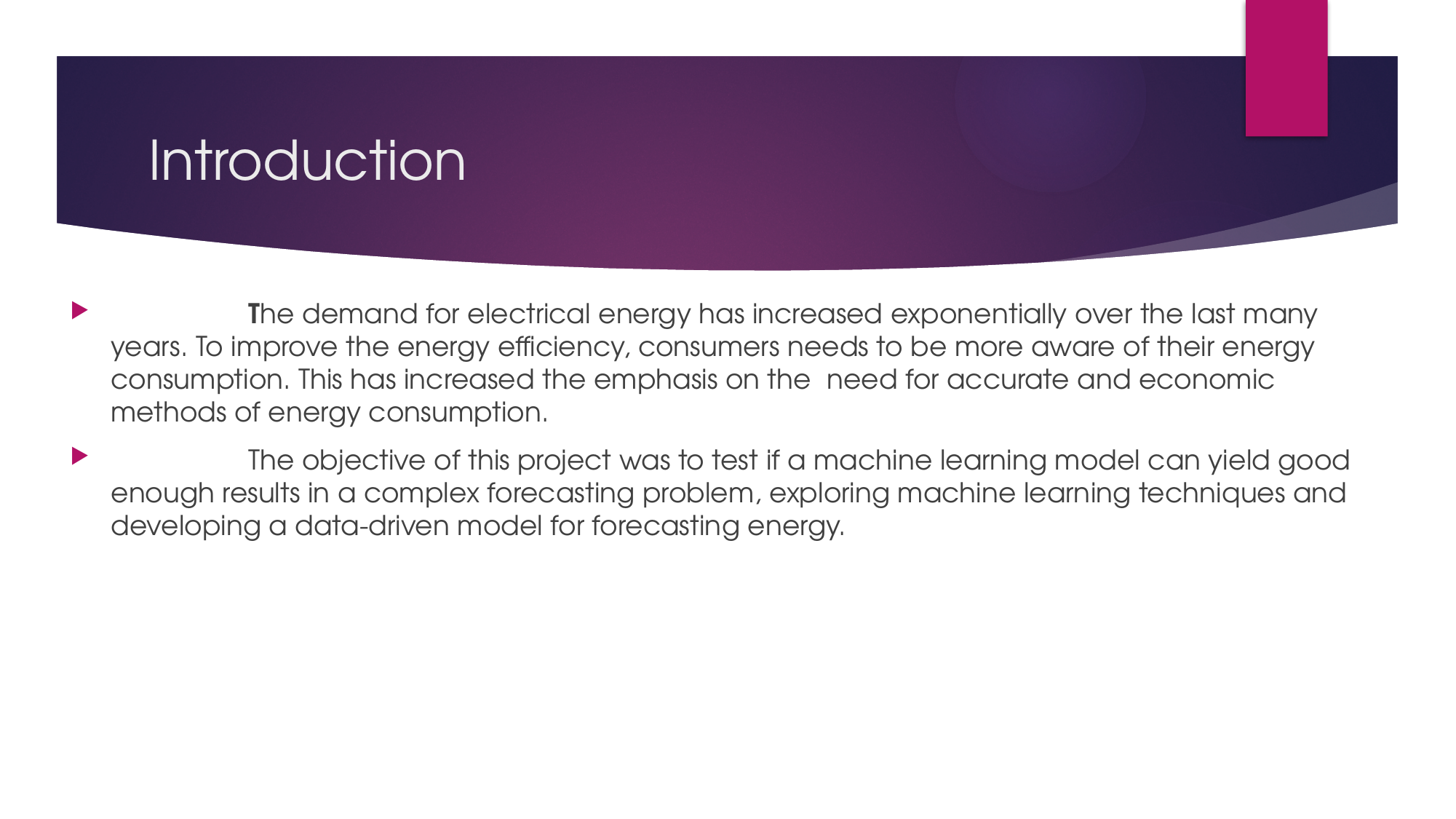

# Introduction
                  The demand for electrical energy has increased exponentially over the last many years. To improve the energy efficiency, consumers needs to be more aware of their energy consumption. This has increased the emphasis on the  need for accurate and economic methods of energy consumption.
                  The objective of this project was to test if a machine learning model can yield good enough results in a complex forecasting problem, exploring machine learning techniques and developing a data-driven model for forecasting energy.